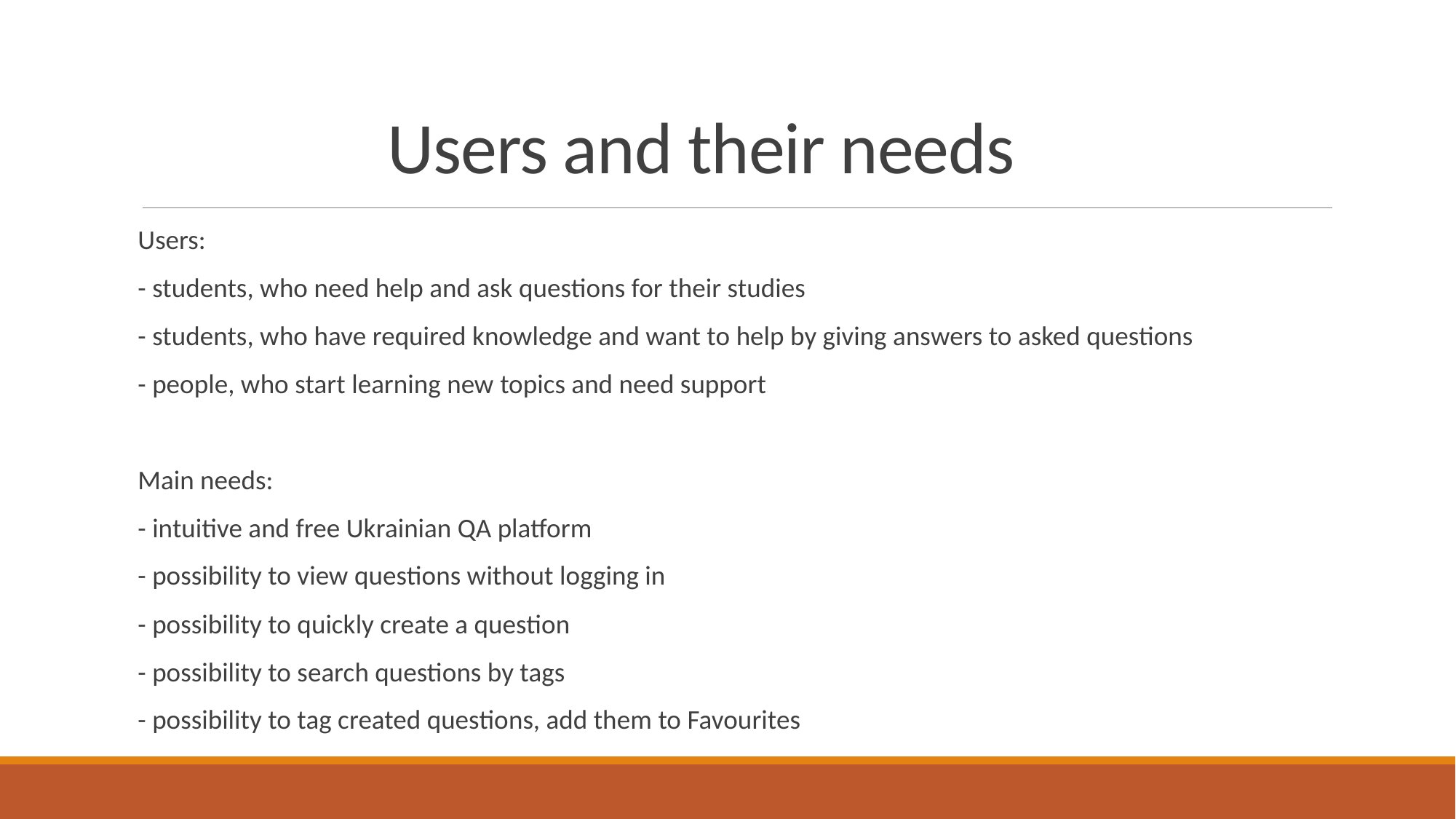

# Users and their needs
Users:
- students, who need help and ask questions for their studies
- students, who have required knowledge and want to help by giving answers to asked questions
- people, who start learning new topics and need support

Main needs:
- intuitive and free Ukrainian QA platform
- possibility to view questions without logging in
- possibility to quickly create a question
- possibility to search questions by tags
- possibility to tag created questions, add them to Favourites